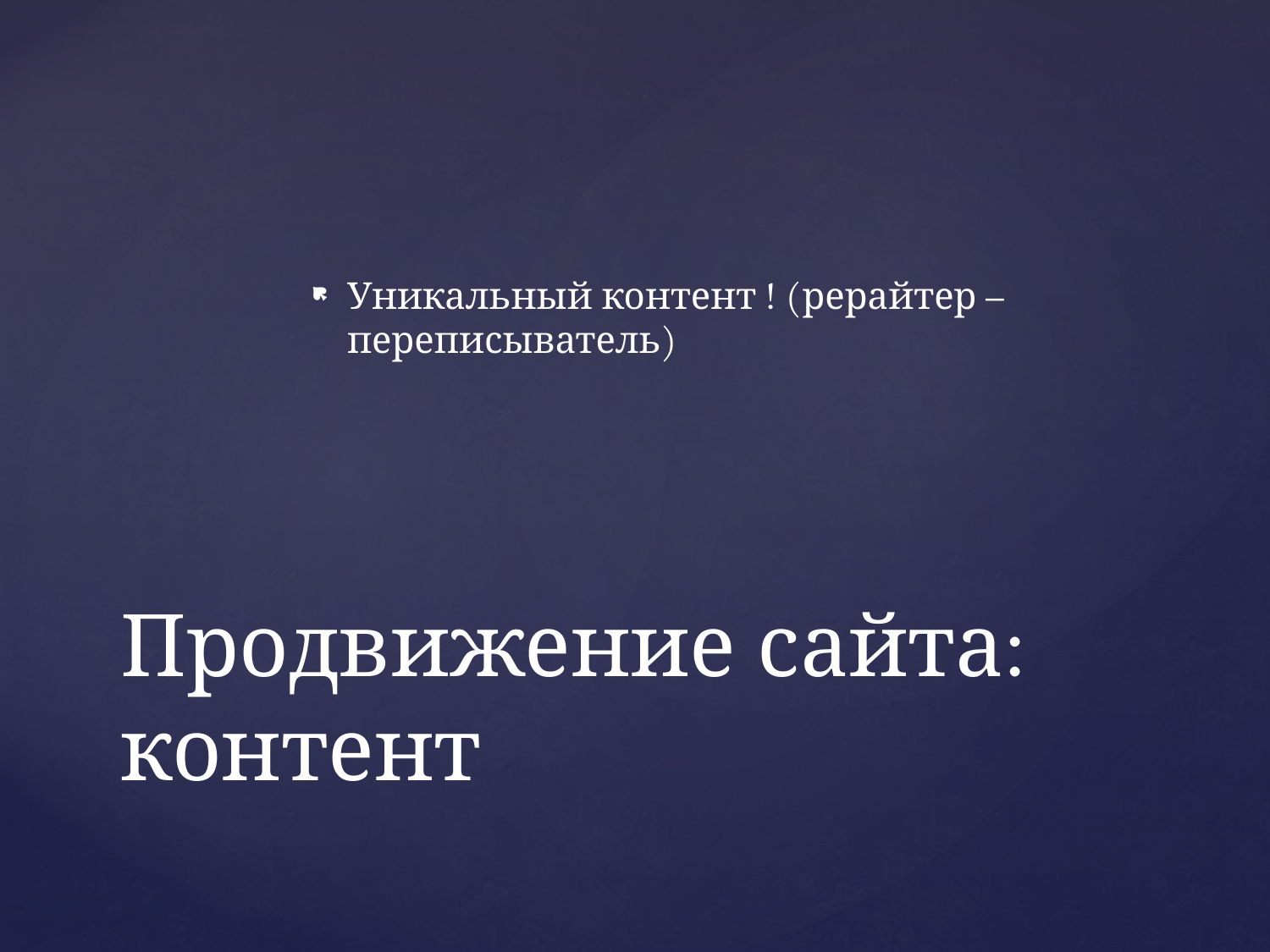

Уникальный контент ! (рерайтер – переписыватель)

# Продвижение сайта: контент